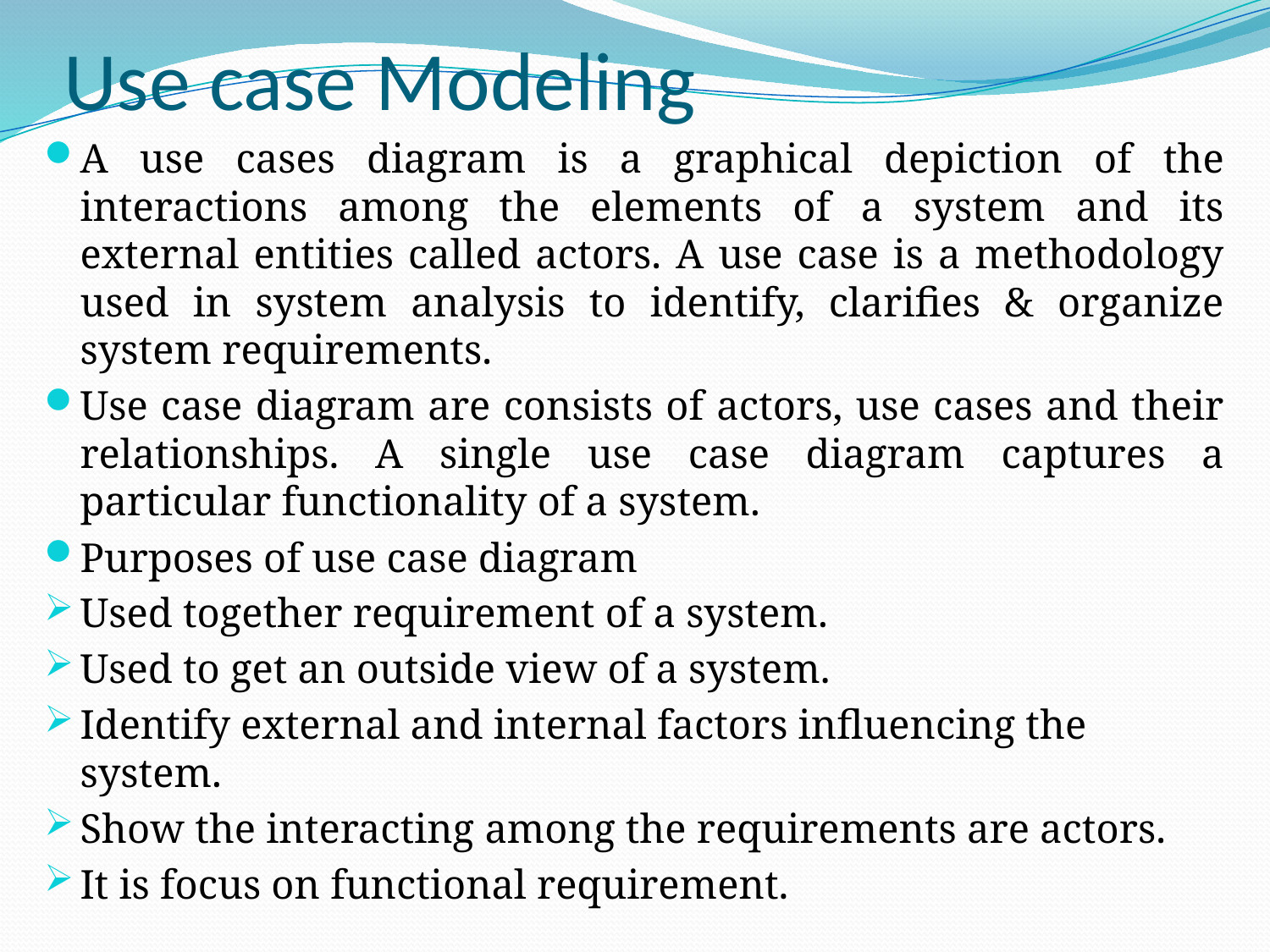

# Use case Modeling
A use cases diagram is a graphical depiction of the interactions among the elements of a system and its external entities called actors. A use case is a methodology used in system analysis to identify, clarifies & organize system requirements.
Use case diagram are consists of actors, use cases and their relationships. A single use case diagram captures a particular functionality of a system.
Purposes of use case diagram
Used together requirement of a system.
Used to get an outside view of a system.
Identify external and internal factors influencing the system.
Show the interacting among the requirements are actors.
It is focus on functional requirement.